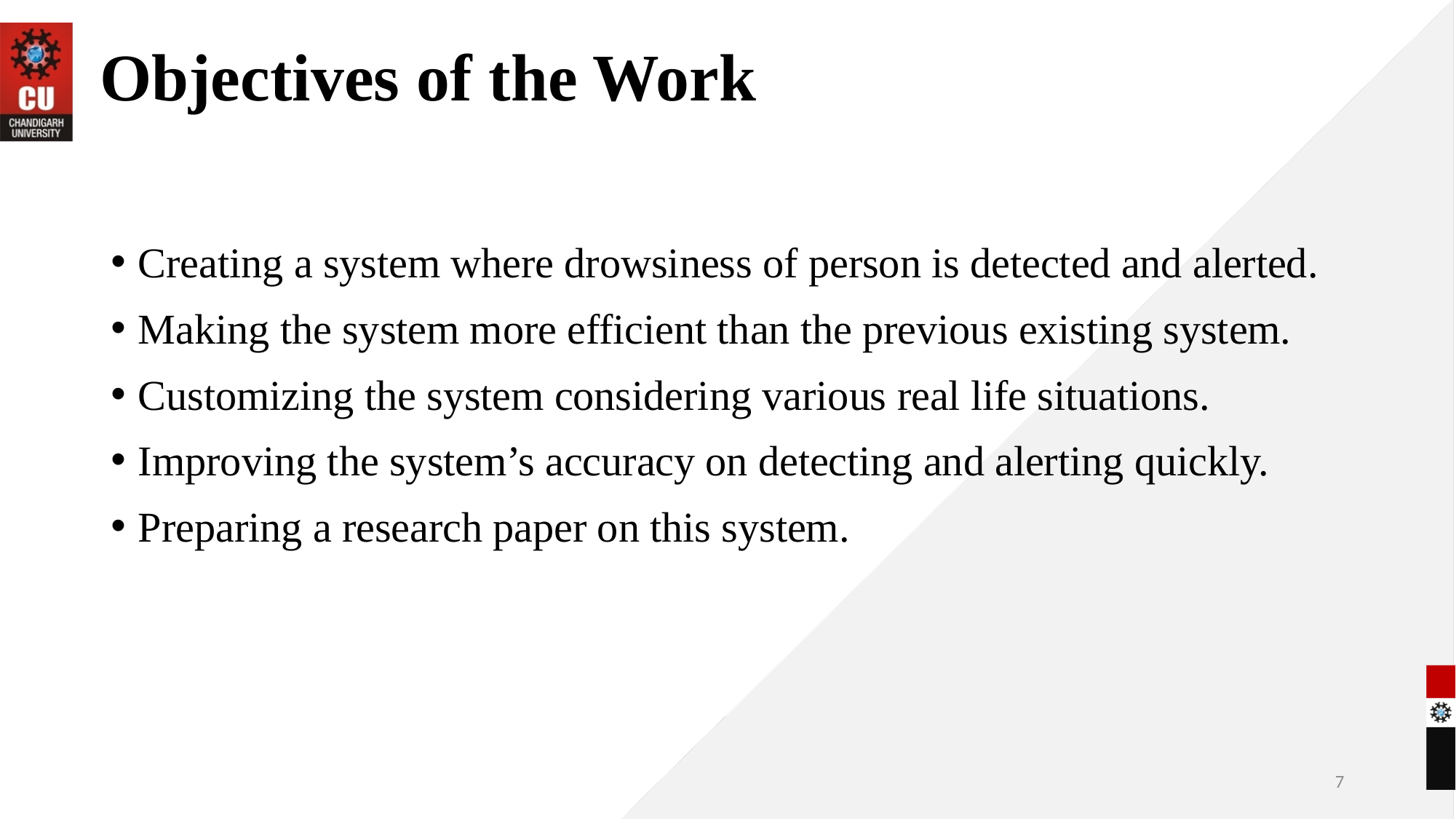

# Objectives of the Work

Creating a system where drowsiness of person is detected and alerted.
Making the system more efficient than the previous existing system.
Customizing the system considering various real life situations.
Improving the system’s accuracy on detecting and alerting quickly.
Preparing a research paper on this system.
7